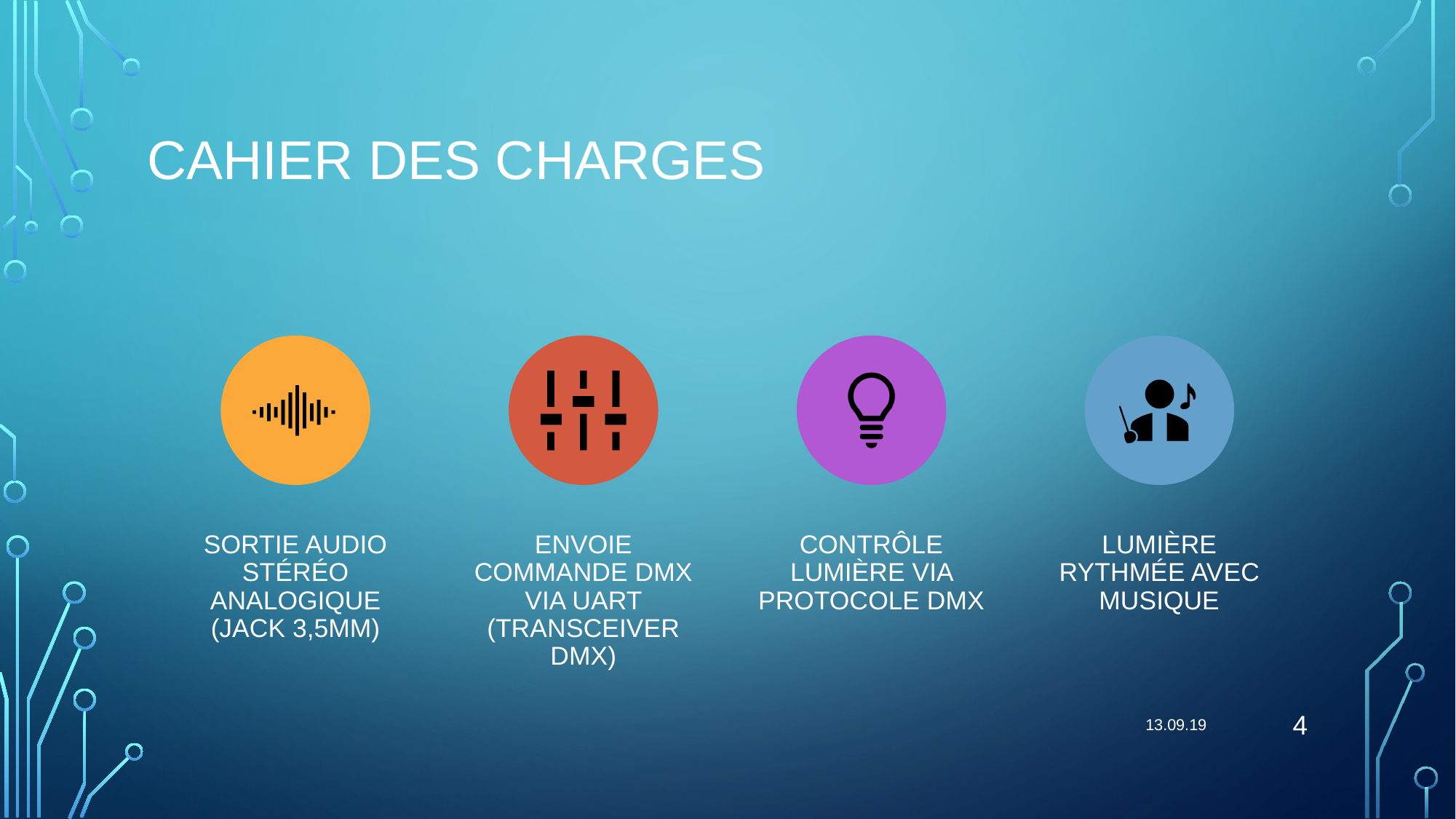

# Cahier des charges
Sortie audio stéréo analogique (jack 3,5mm)
Envoie commande DMX via UART (transceiver DMX)
Contrôle lumière via protocole DMX
Lumière rythmée avec musique
4
13.09.19